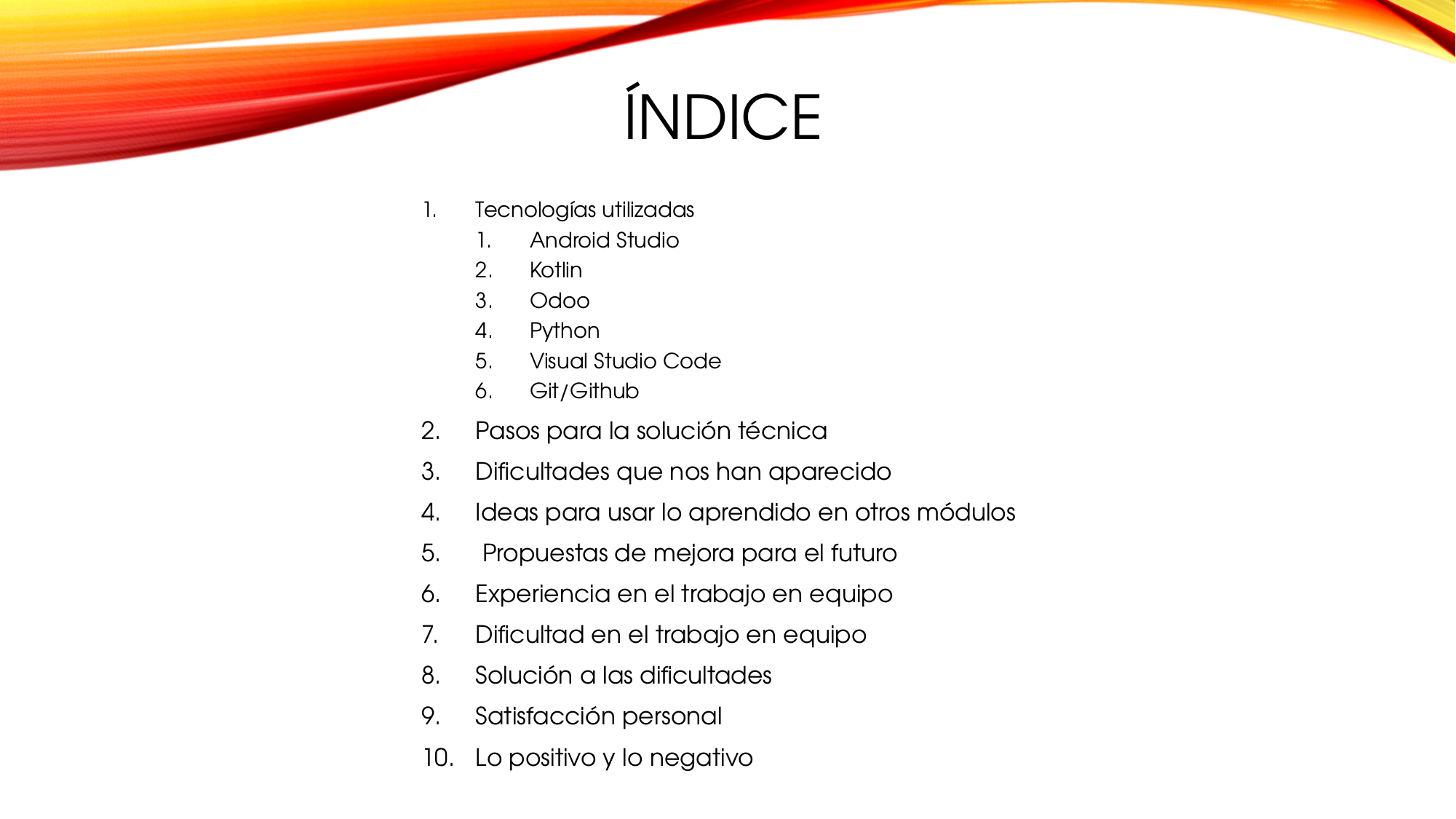

# índice
Tecnologías utilizadas
Android Studio
Kotlin
Odoo
Python
Visual Studio Code
Git/Github
Pasos para la solución técnica
Dificultades que nos han aparecido
Ideas para usar lo aprendido en otros módulos
 Propuestas de mejora para el futuro
Experiencia en el trabajo en equipo
Dificultad en el trabajo en equipo
Solución a las dificultades
Satisfacción personal
Lo positivo y lo negativo